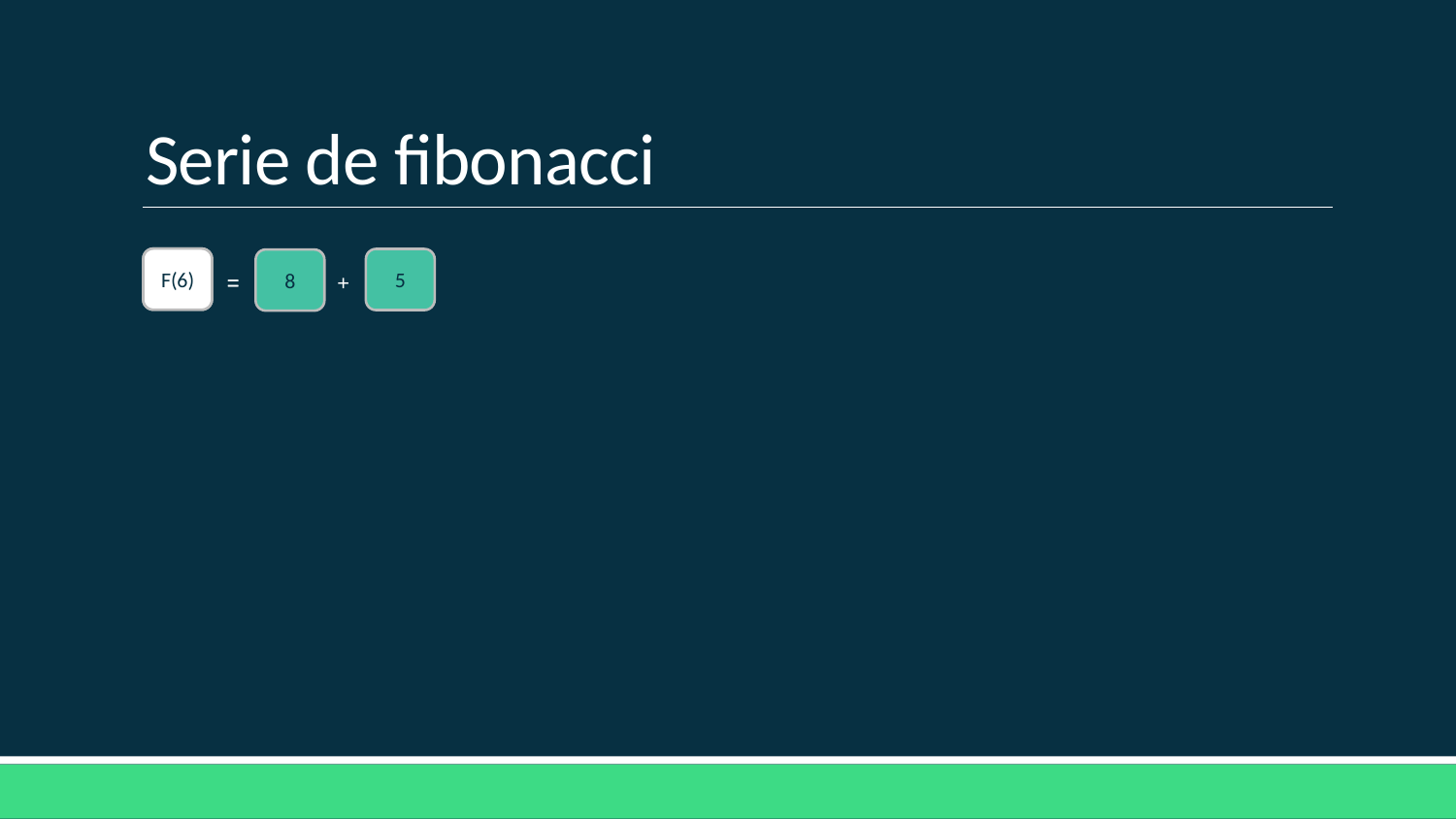

# Serie de fibonacci
F(6)
F(6)
5
8
=
=
+